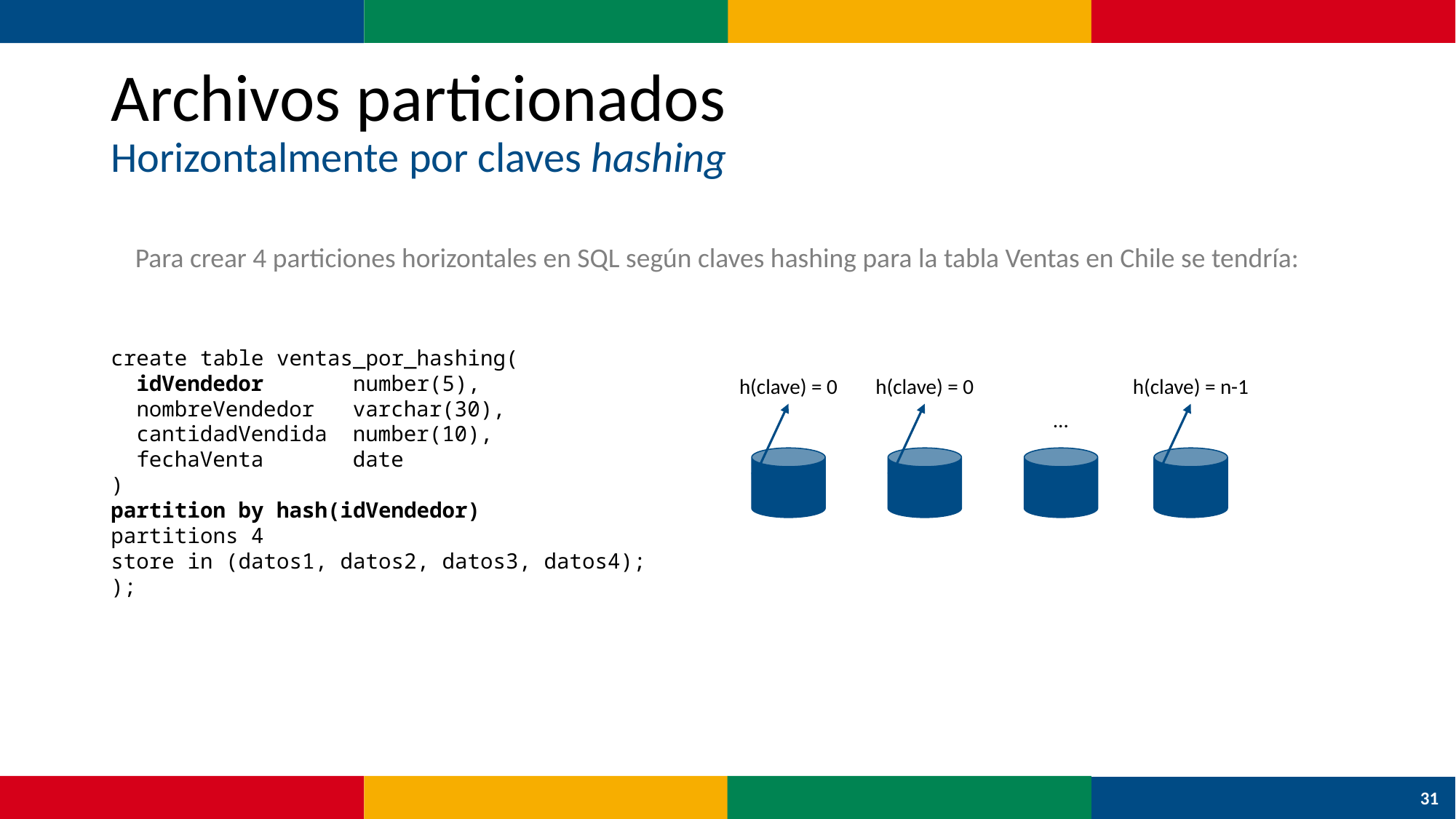

# Archivos particionados Horizontalmente por claves hashing
Para crear 4 particiones horizontales en SQL según claves hashing para la tabla Ventas en Chile se tendría:
create table ventas_por_hashing(
  idVendedor       number(5),
  nombreVendedor   varchar(30),
  cantidadVendida  number(10),
  fechaVenta       date
)
partition by hash(idVendedor)
partitions 4
store in (datos1, datos2, datos3, datos4);
);
h(clave) = 0
h(clave) = 0
h(clave) = n-1
…

31